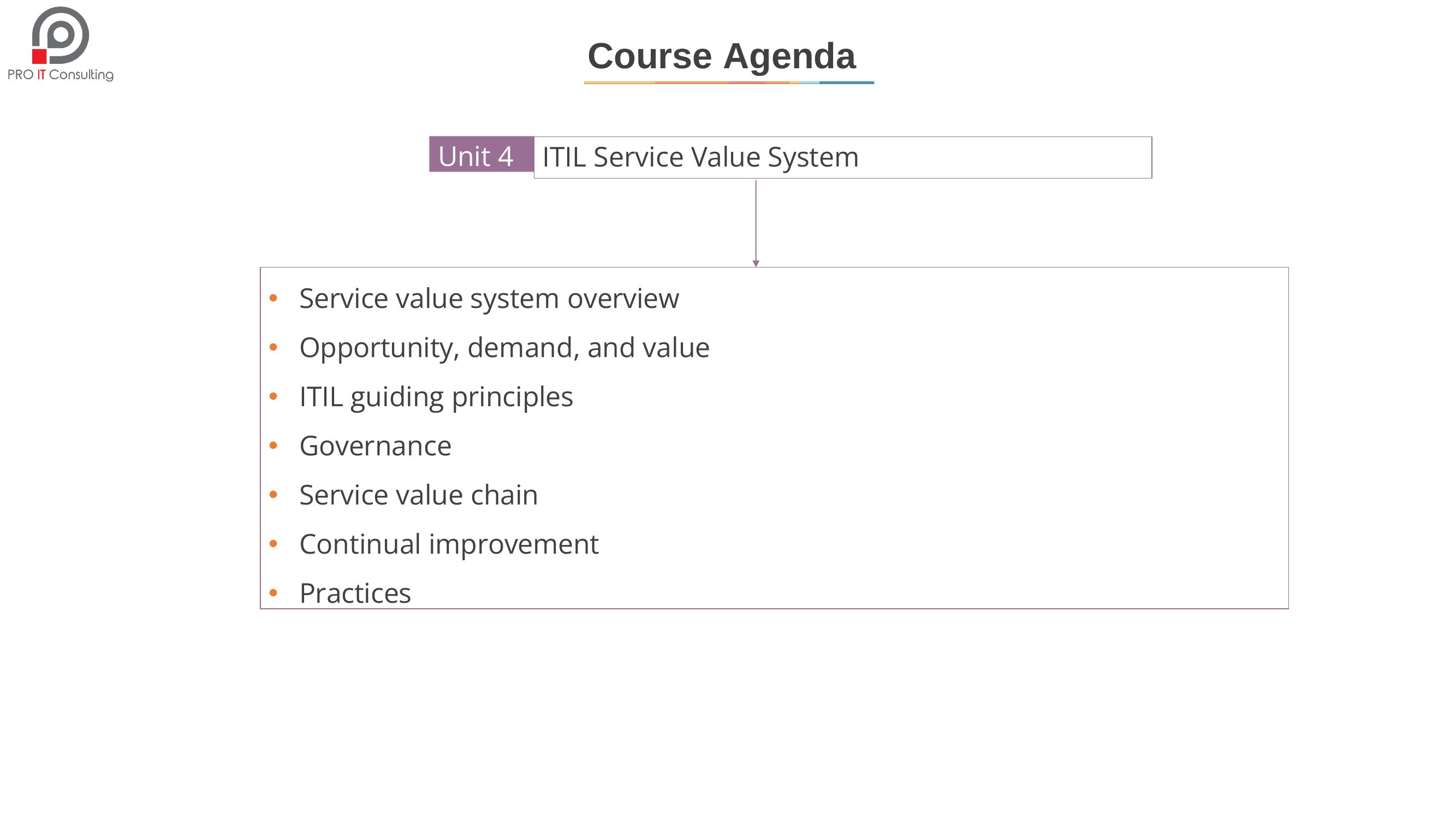

# Course Agenda

Unit 4

ITIL Service Value System

Service value system overview
Opportunity, demand, and value
ITIL guiding principles
Governance
Service value chain
Continual improvement
Practices